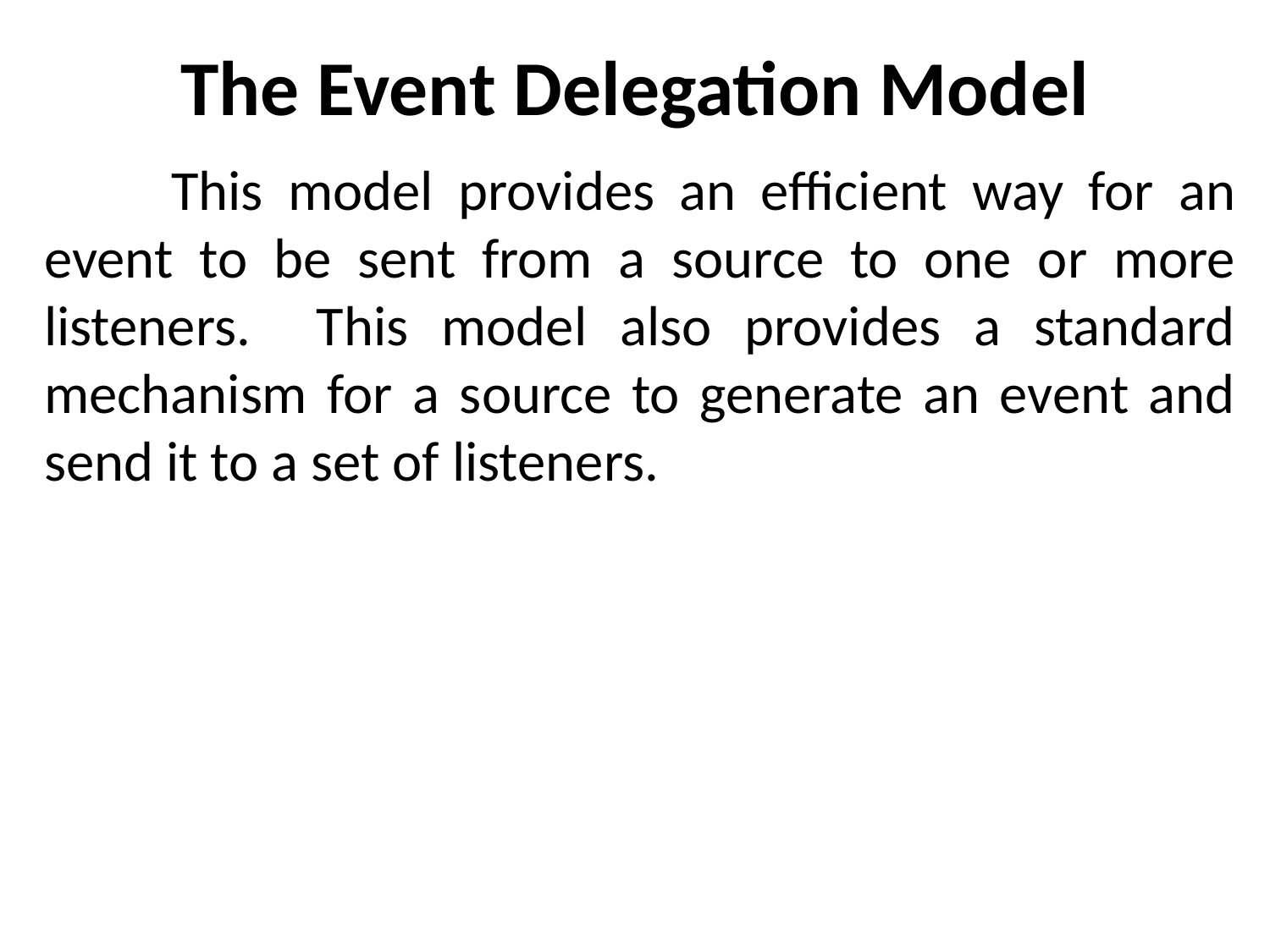

# The Event Delegation Model
	This model provides an efficient way for an event to be sent from a source to one or more listeners.  This model also provides a standard mechanism for a source to generate an event and send it to a set of listeners.